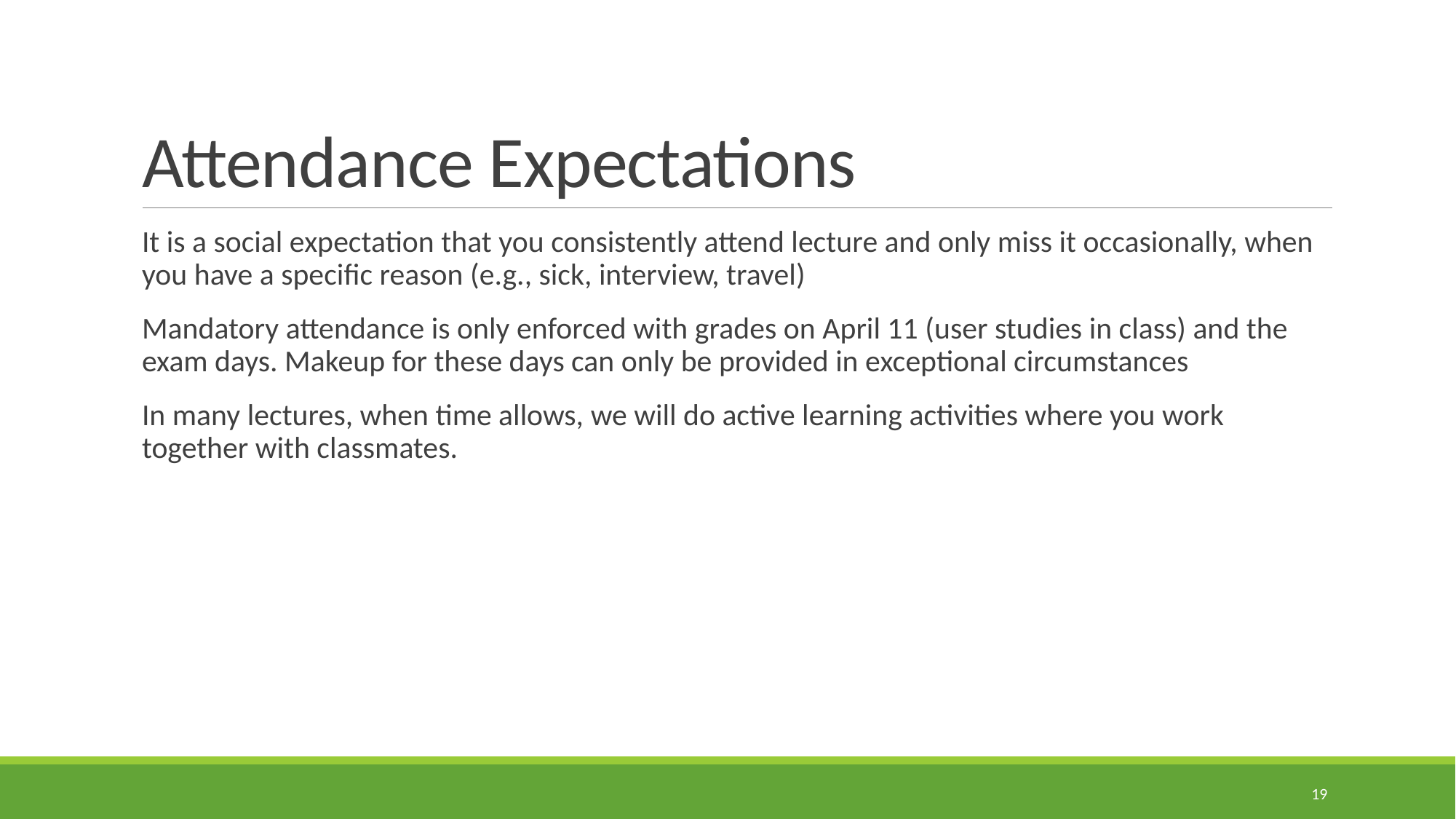

# Attendance Expectations
It is a social expectation that you consistently attend lecture and only miss it occasionally, when you have a specific reason (e.g., sick, interview, travel)
Mandatory attendance is only enforced with grades on April 11 (user studies in class) and the exam days. Makeup for these days can only be provided in exceptional circumstances
In many lectures, when time allows, we will do active learning activities where you work together with classmates.

19